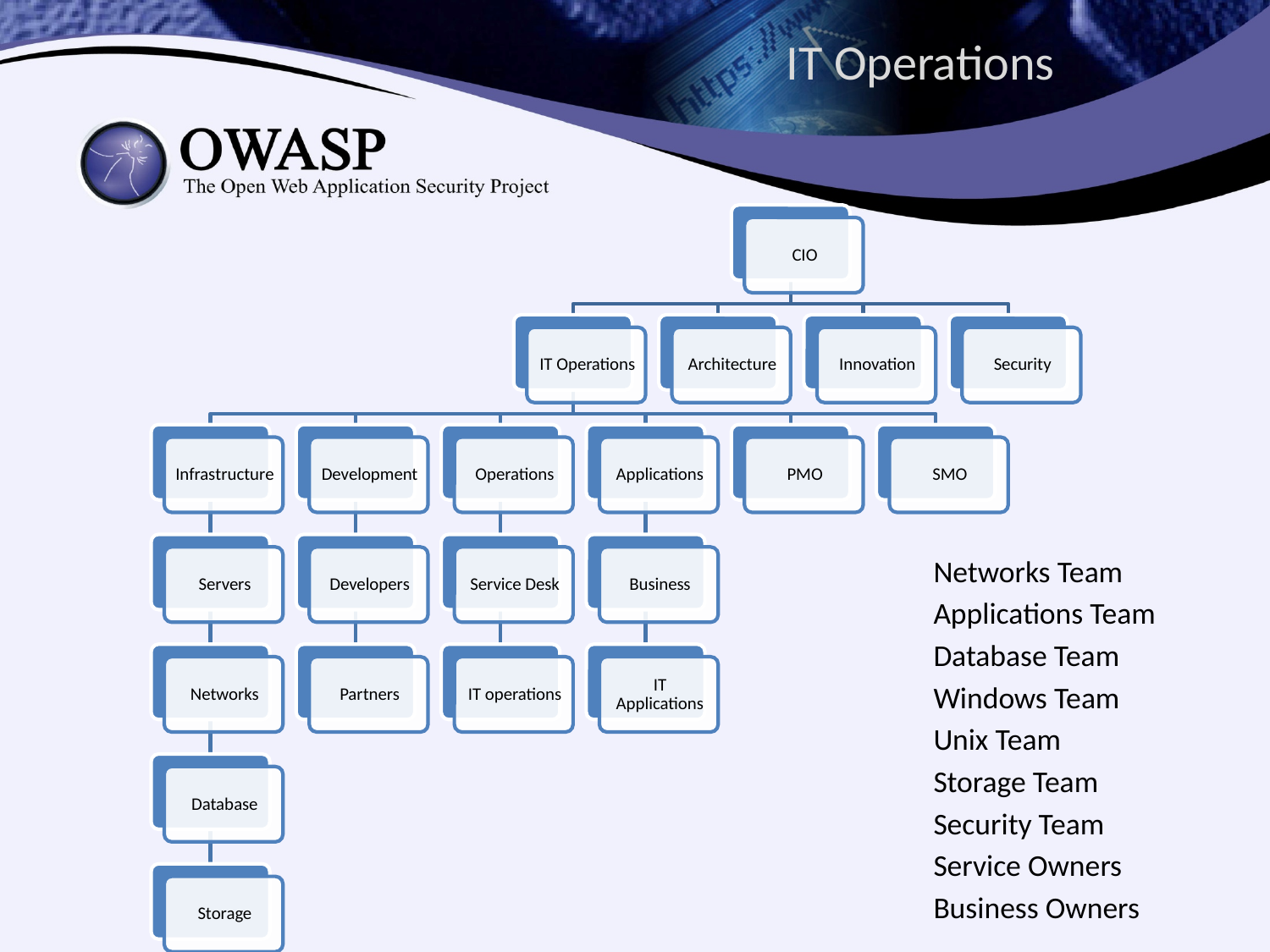

# IT Operations
CIO
IT Operations
Infrastructure
Servers
Networks
Database
Storage
Development
Developers
Partners
Operations
Service Desk
IT operations
Applications
Business
IT Applications
PMO
SMO
Architecture
Innovation
Security
Networks Team
Applications Team
Database Team
Windows Team
Unix Team
Storage Team
Security Team
Service Owners
Business Owners
….